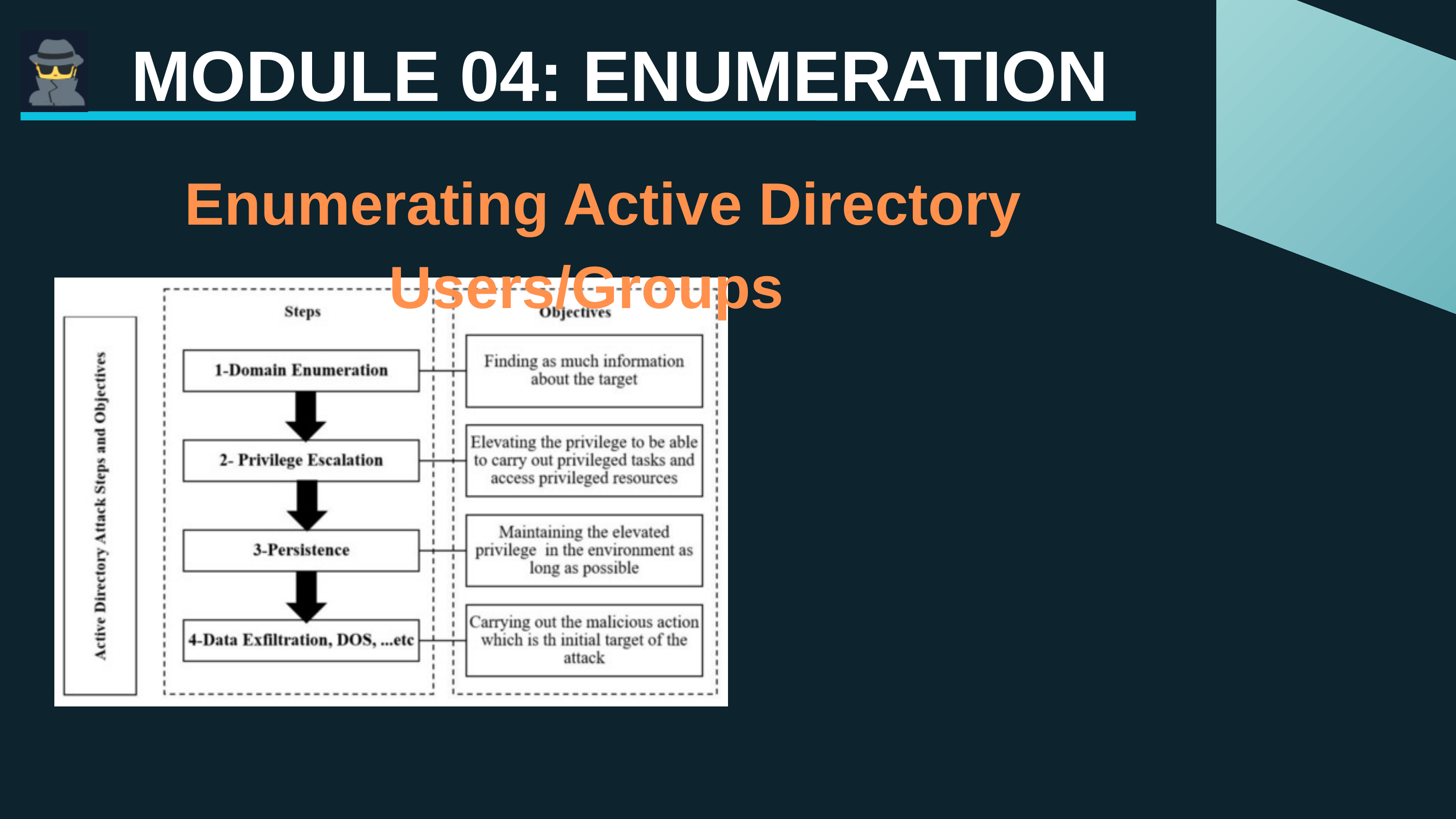

MODULE 04: ENUMERATION

 Enumerating Active Directory Users/Groups